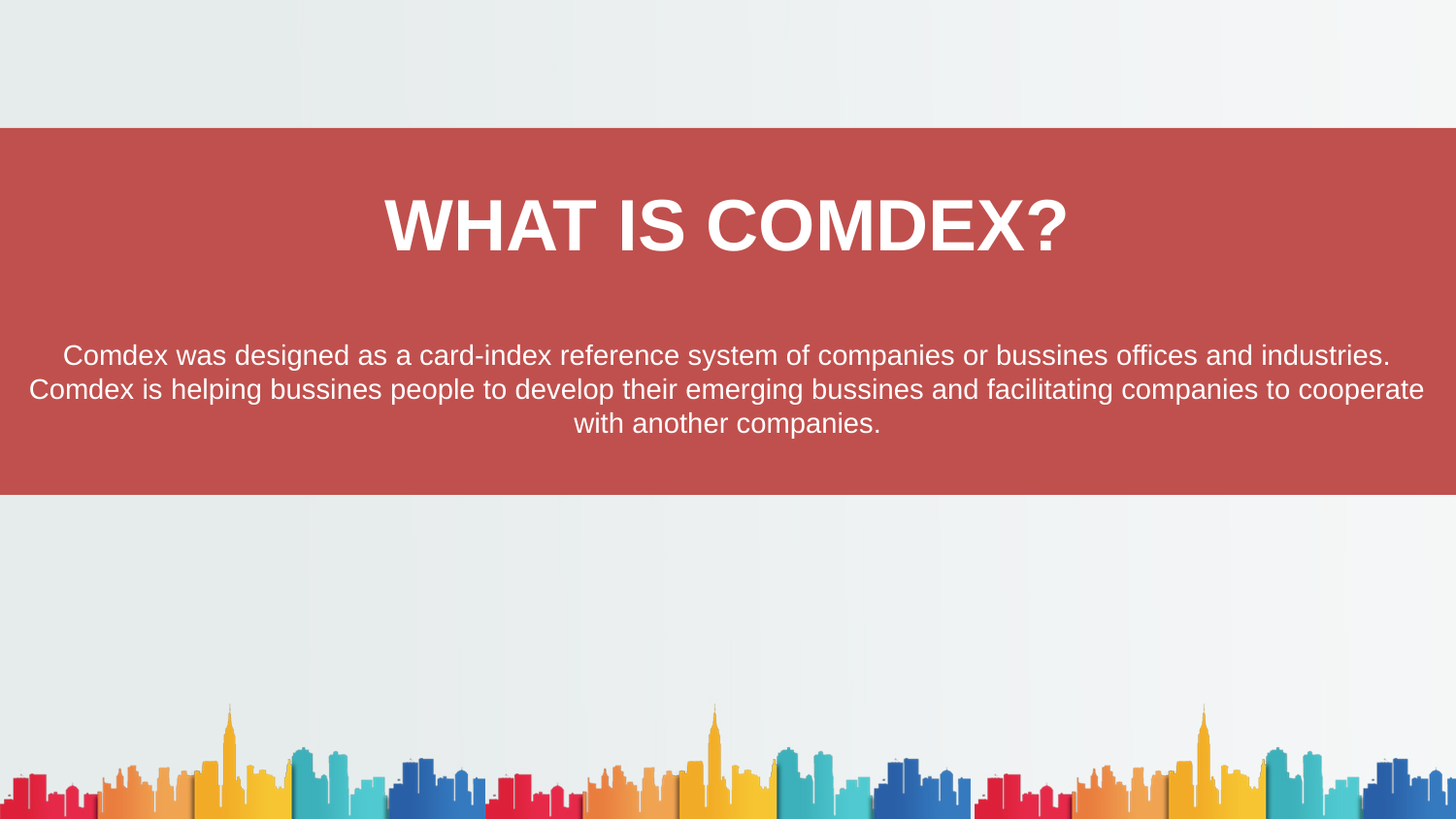

WHAT IS COMDEX?

Comdex was designed as a card-index reference system of companies or bussines offices and industries. Comdex is helping bussines people to develop their emerging bussines and facilitating companies to cooperate with another companies.